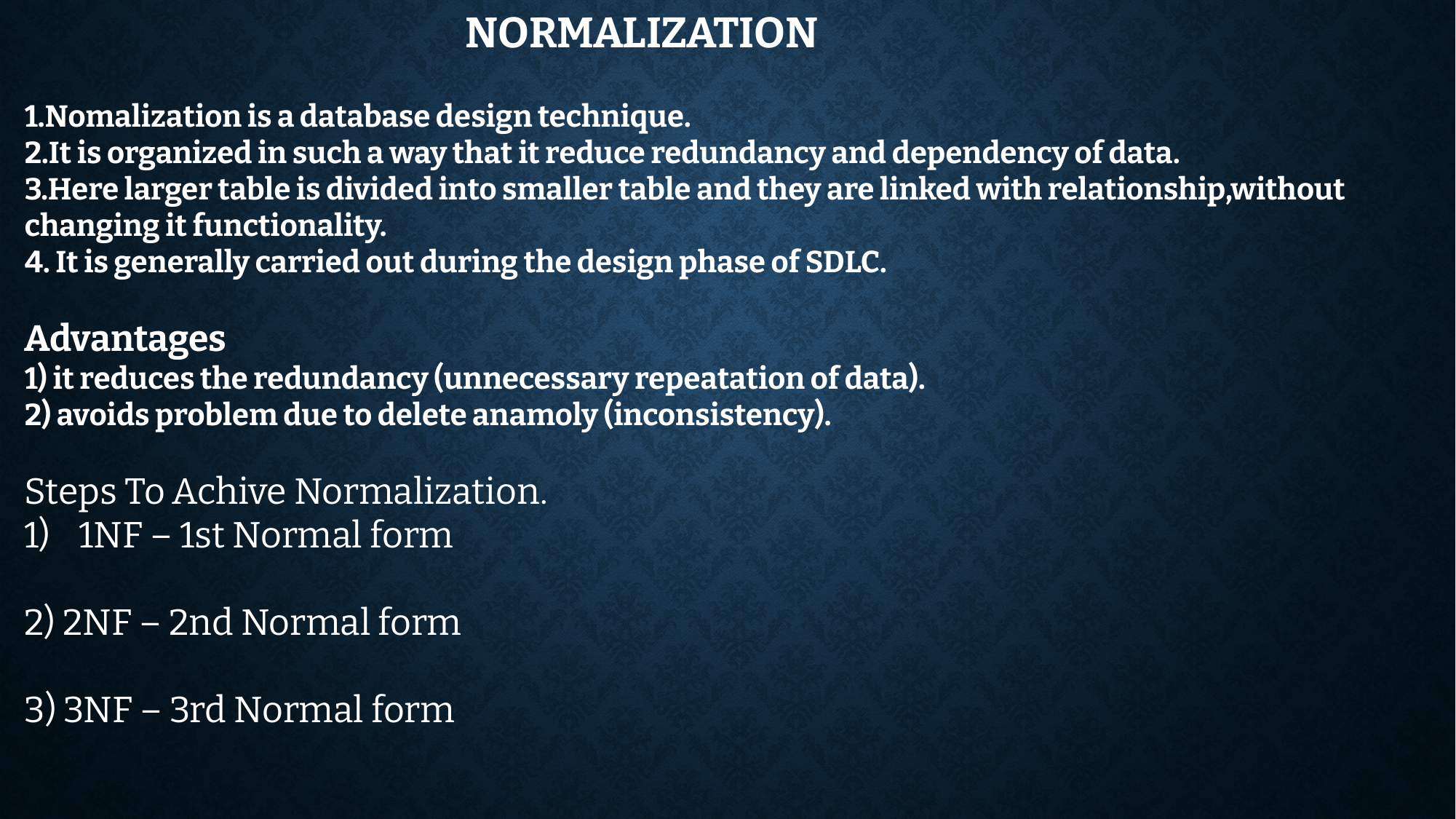

NORMALIZATION
1.Nomalization is a database design technique.
2.It is organized in such a way that it reduce redundancy and dependency of data.
3.Here larger table is divided into smaller table and they are linked with relationship,without changing it functionality.
4. It is generally carried out during the design phase of SDLC.

Advantages
1) it reduces the redundancy (unnecessary repeatation of data).
2) avoids problem due to delete anamoly (inconsistency).

Steps To Achive Normalization.
1NF – 1st Normal form

2) 2NF – 2nd Normal form

3) 3NF – 3rd Normal form